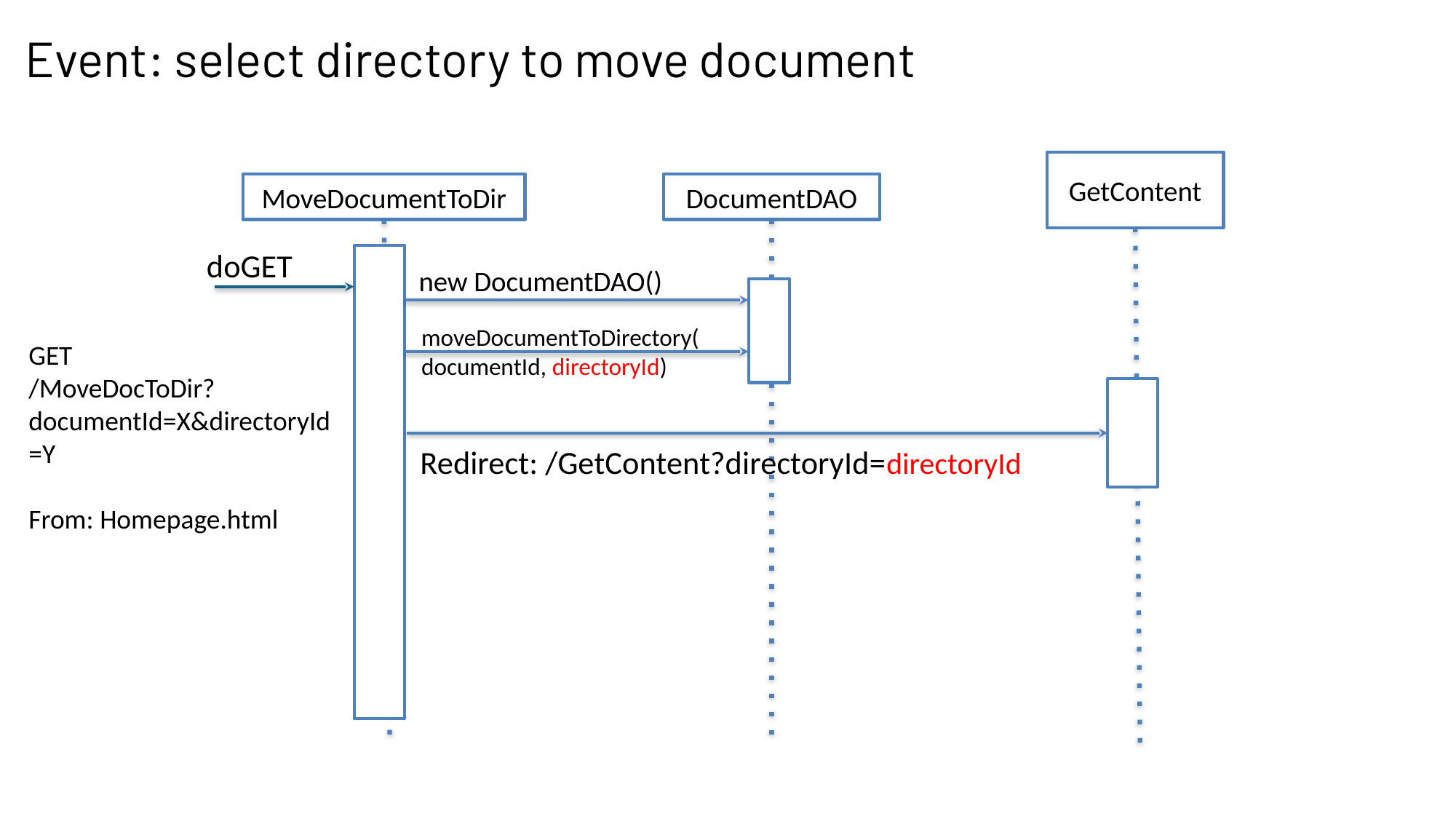

# Event: select directory to move document
GetContent
MoveDocumentToDir
DocumentDAO
doGET

new DocumentDAO()

moveDocumentToDirectory(documentId, directoryId)
GET
/MoveDocToDir?documentId=X&directoryId=Y

From: Homepage.html

Redirect: /GetContent?directoryId=directoryId